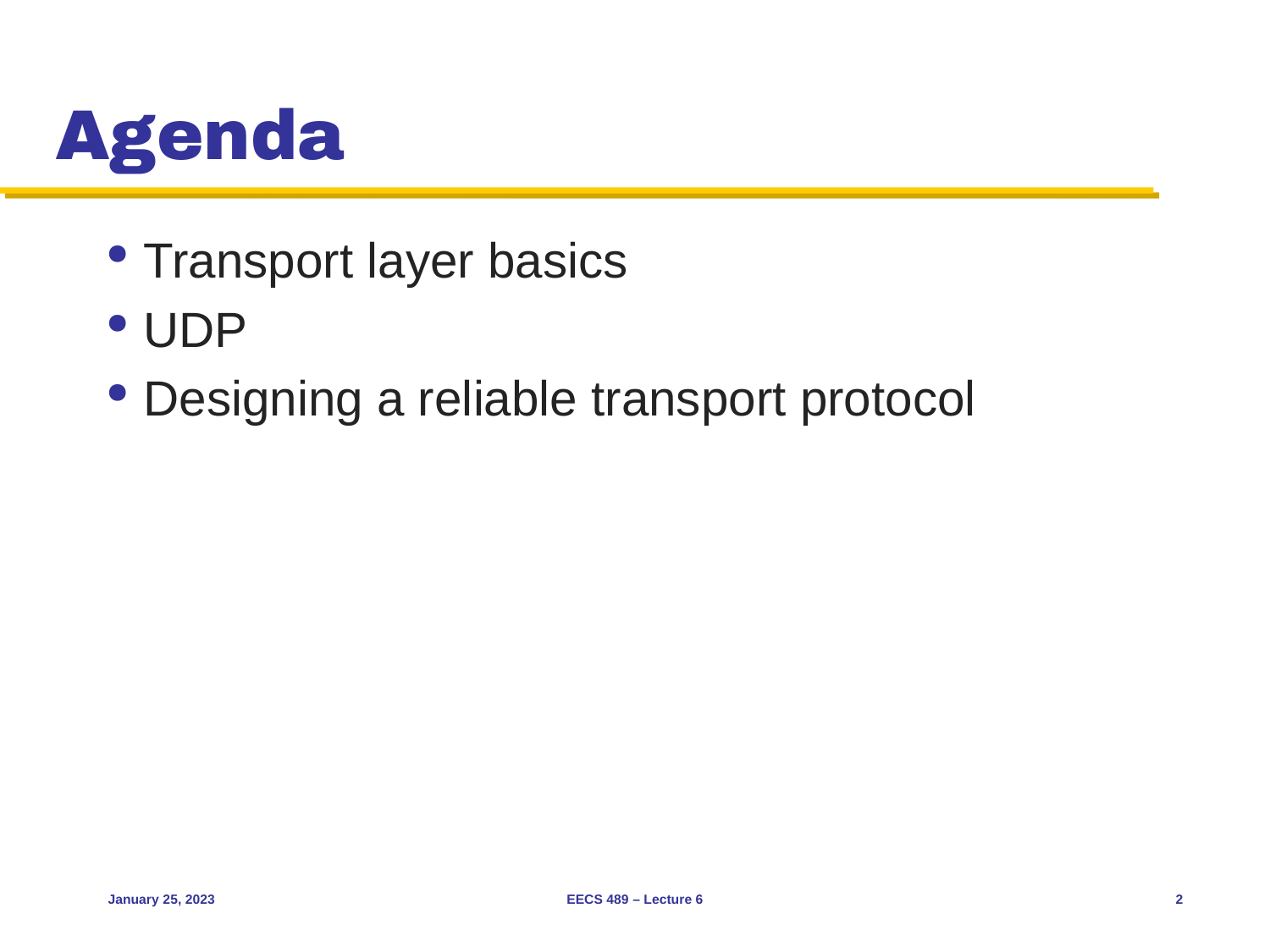

# Agenda
Transport layer basics
UDP
Designing a reliable transport protocol
January 25, 2023
EECS 489 – Lecture 6
2